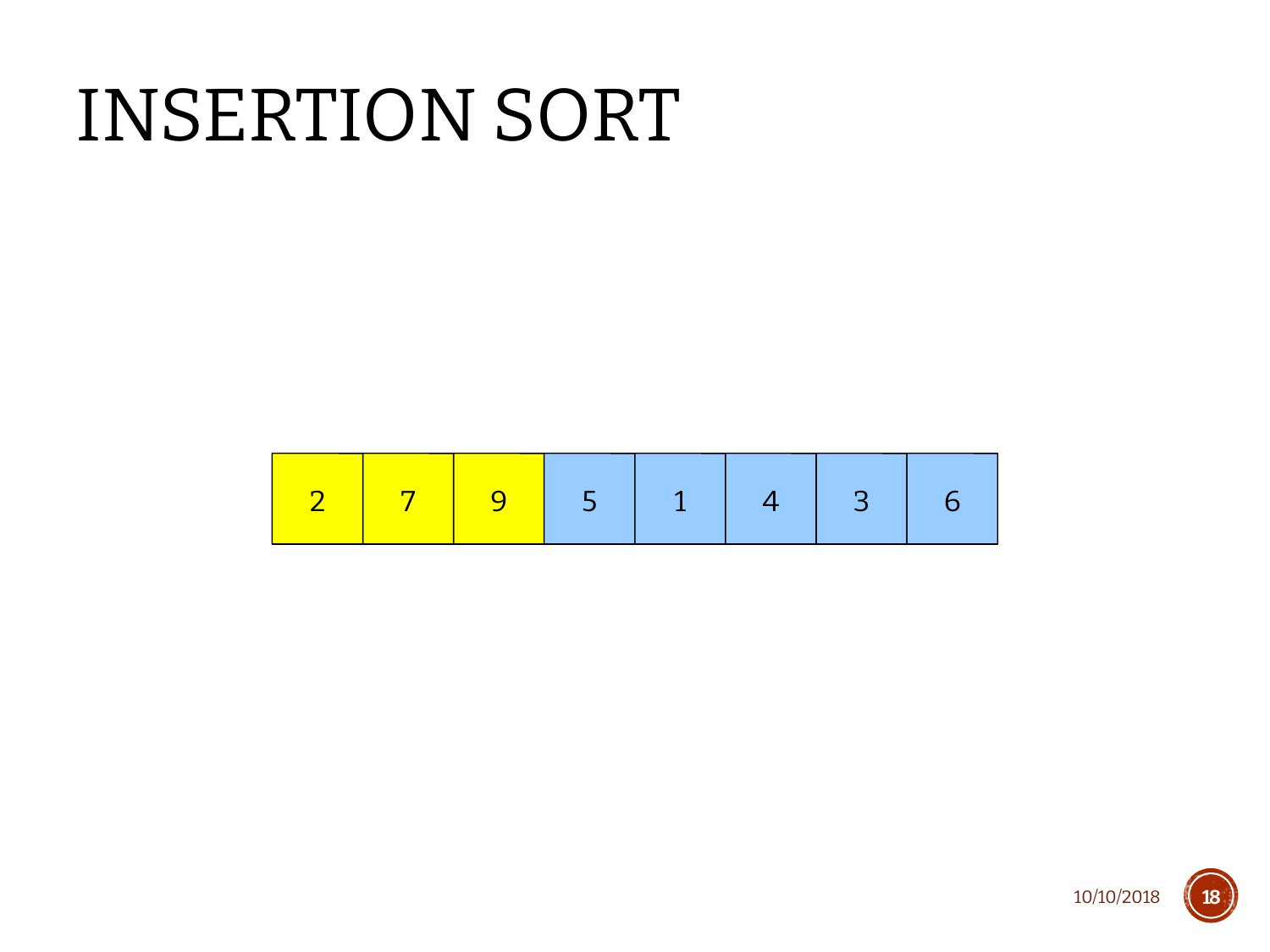

# Insertion Sort
2
7
9
5
1
4
3
6
10/10/2018
18